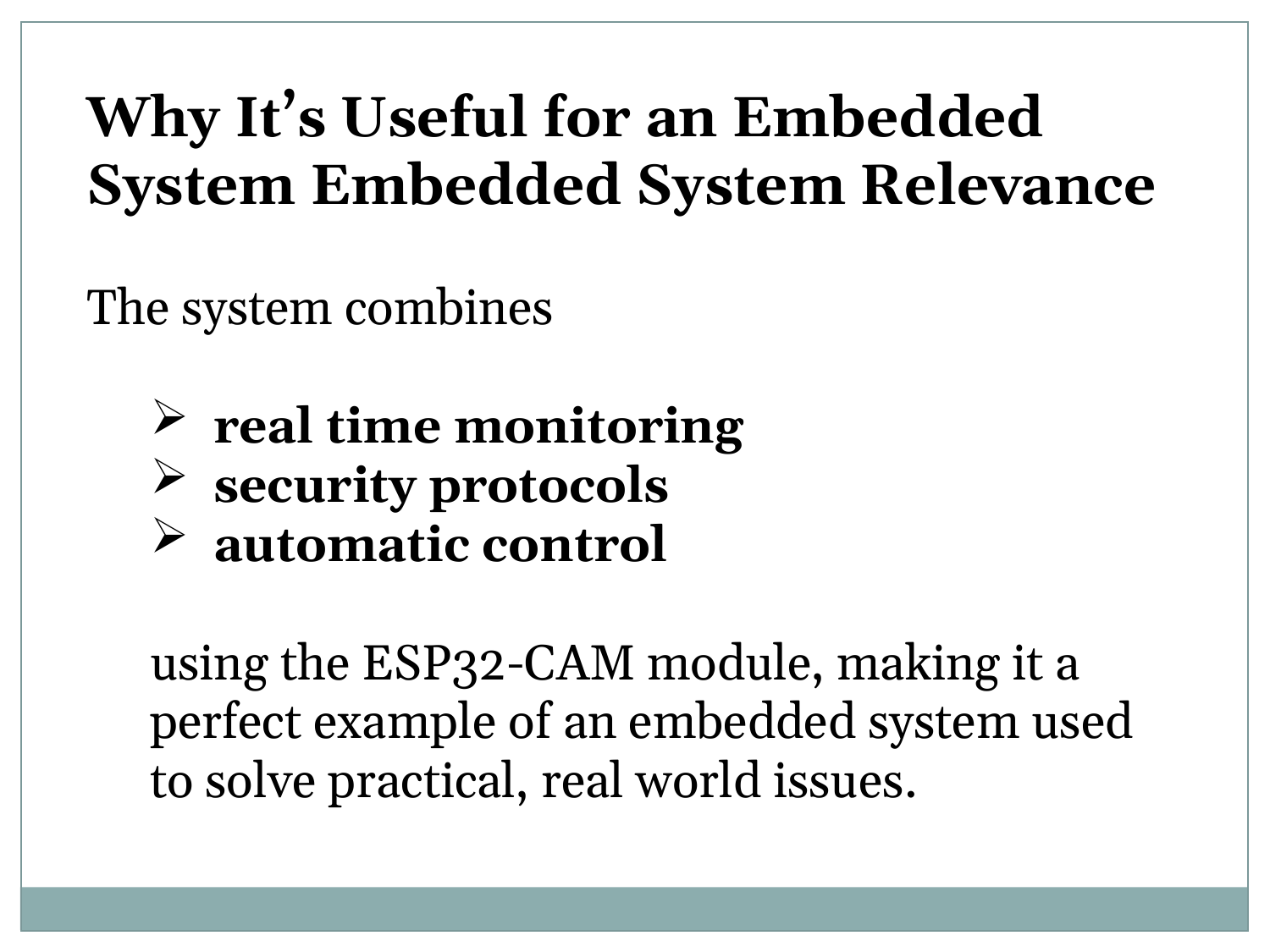

Why It’s Useful for an Embedded System Embedded System Relevance
The system combines

real time monitoring
security protocols
automatic control

using the ESP32-CAM module, making it a perfect example of an embedded system used to solve practical, real world issues.